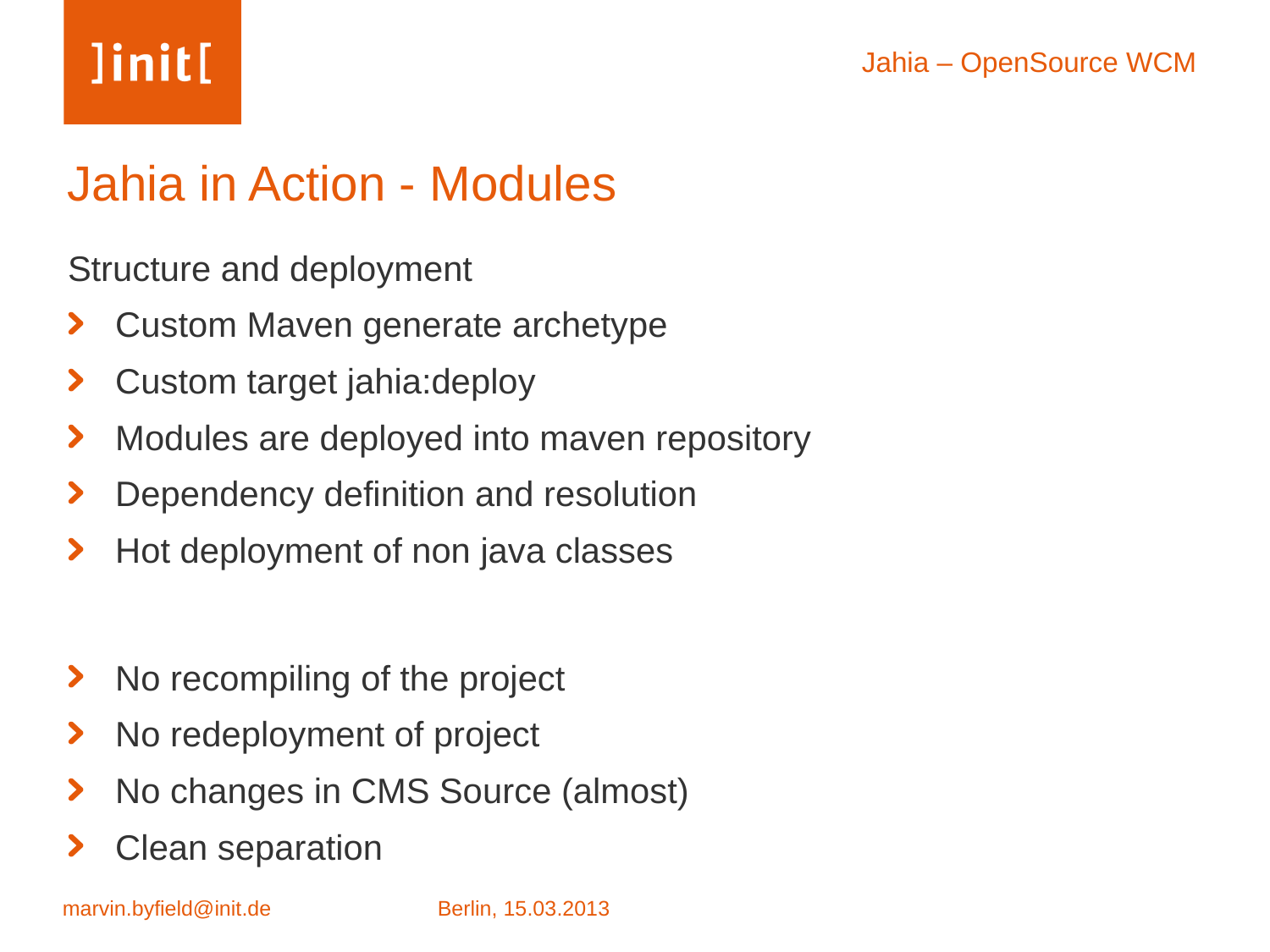

# Jahia in Action - Modules
Structure and deployment
Custom Maven generate archetype
Custom target jahia:deploy
Modules are deployed into maven repository
Dependency definition and resolution
Hot deployment of non java classes

No recompiling of the project
No redeployment of project
No changes in CMS Source (almost)
Clean separation

Berlin, 15.03.2013
marvin.byfield@init.de